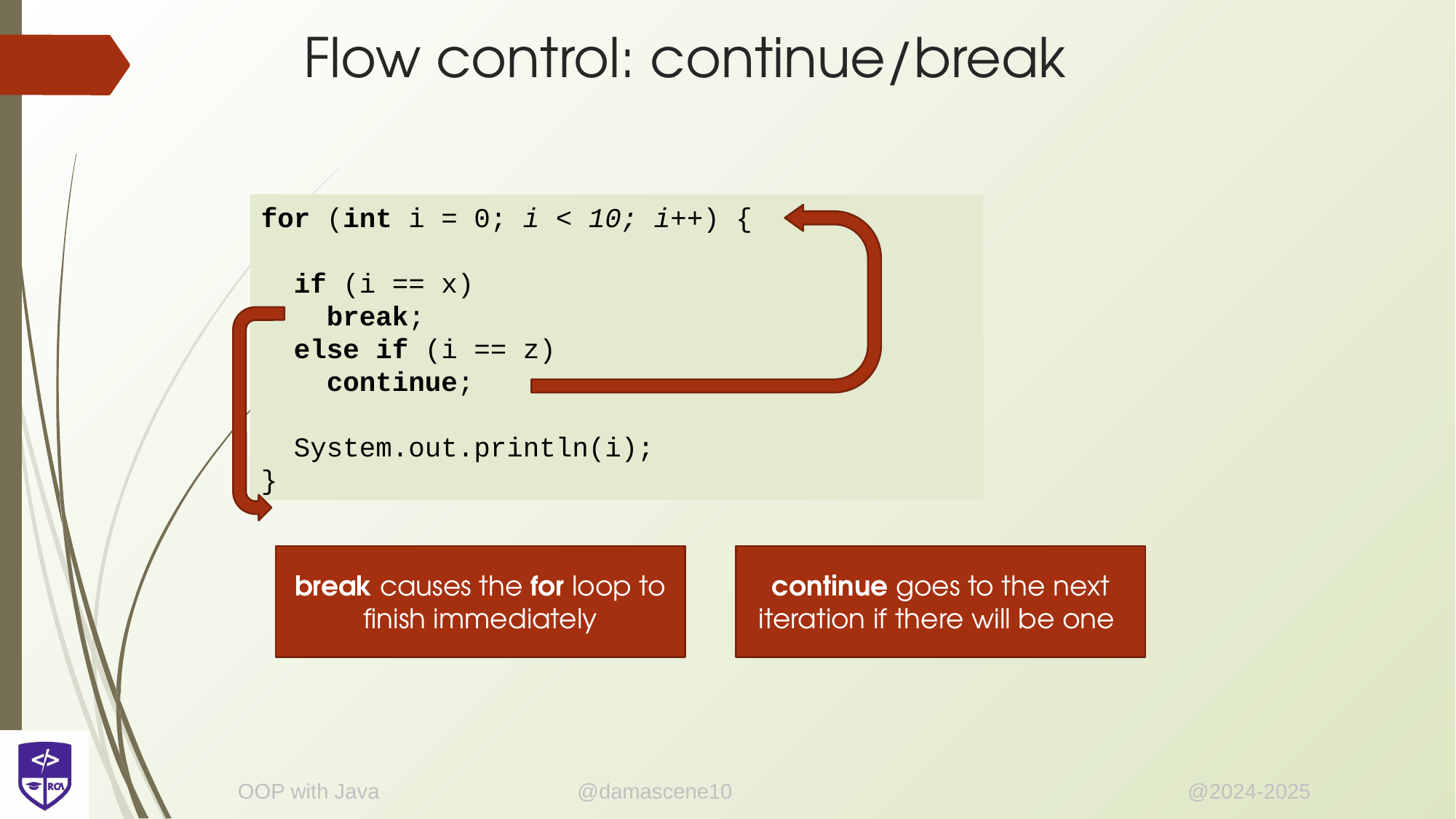

# Flow control: continue/break

for (int i = 0; i < 10; i++) {

  if (i == x)
    break;
  else if (i == z)
    continue;

  System.out.println(i);
}

break causes the for loop to finish immediately
continue goes to the next iteration if there will be one